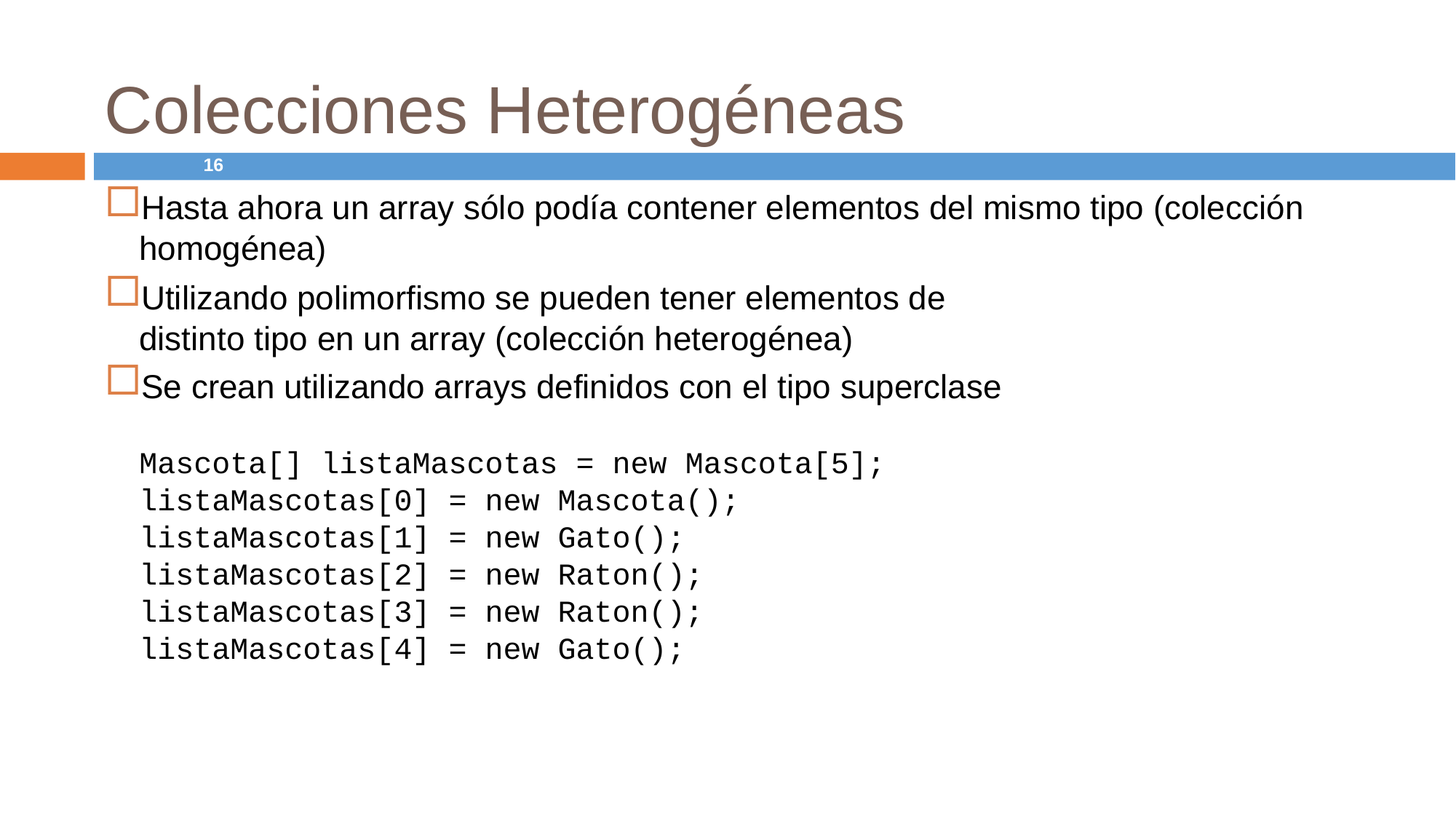

# Colecciones Heterogéneas
16
Hasta ahora un array sólo podía contener elementos del mismo tipo (colección homogénea)‏
Utilizando polimorfismo se pueden tener elementos de
distinto tipo en un array (colección heterogénea)‏
Se crean utilizando arrays definidos con el tipo superclase
Mascota[] listaMascotas = new Mascota[5];
listaMascotas[0] = new Mascota();
listaMascotas[1] = new Gato();
listaMascotas[2] = new Raton();
listaMascotas[3] = new Raton();
listaMascotas[4] = new Gato();